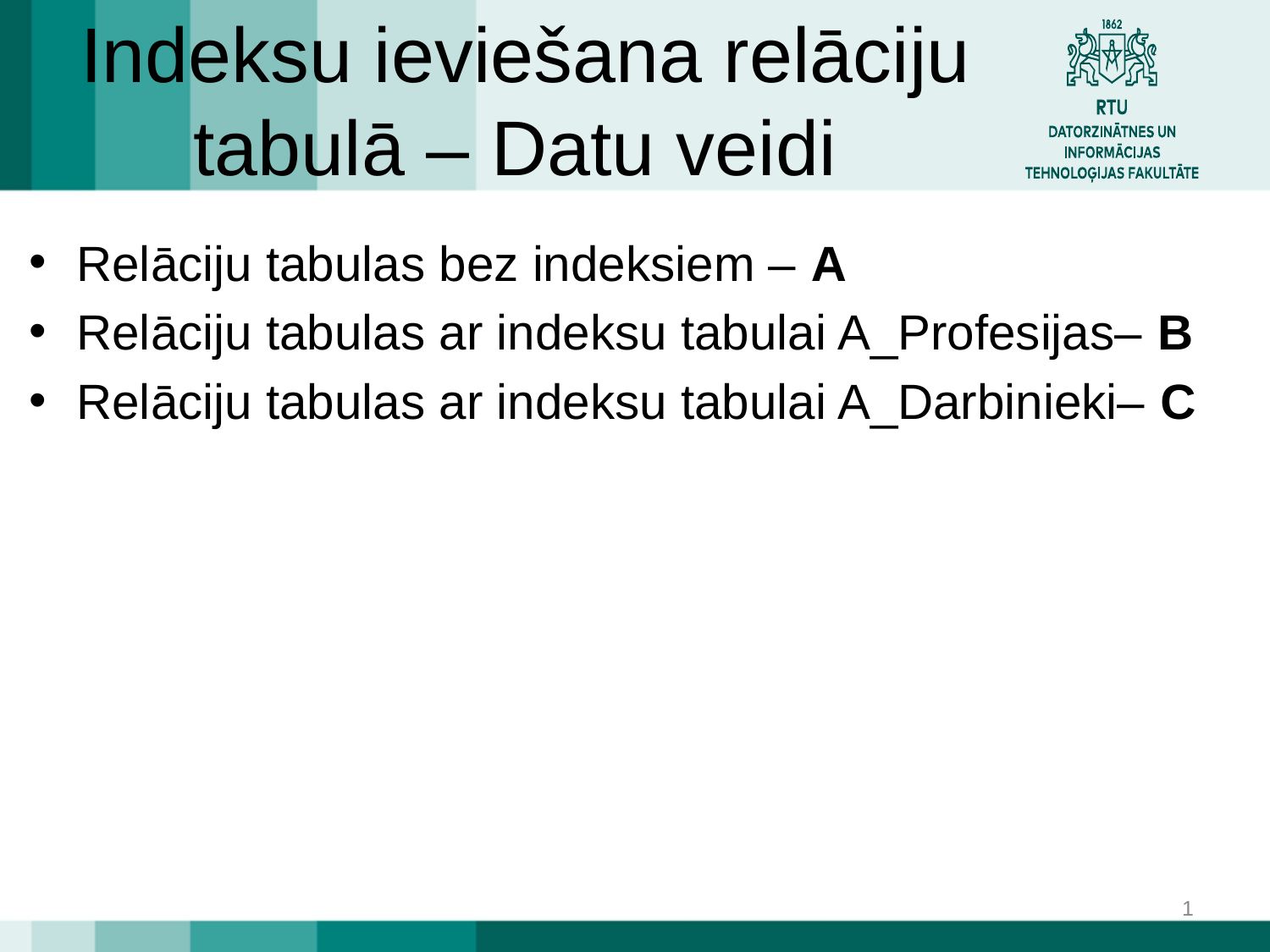

# Indeksu ieviešana relāciju tabulā – Datu veidi
Relāciju tabulas bez indeksiem – A
Relāciju tabulas ar indeksu tabulai A_Profesijas– B
Relāciju tabulas ar indeksu tabulai A_Darbinieki– C
1